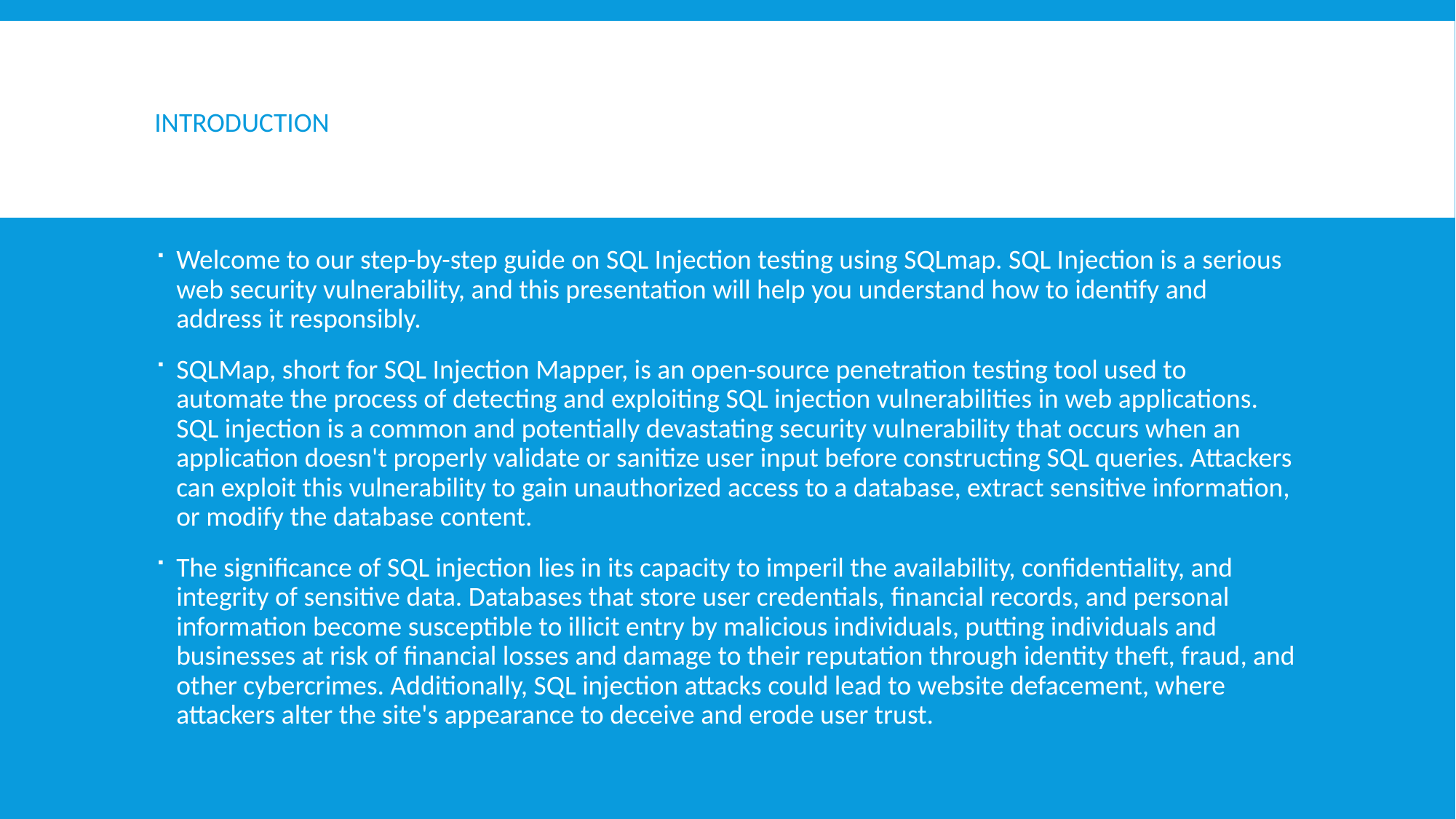

# Introduction
Welcome to our step-by-step guide on SQL Injection testing using SQLmap. SQL Injection is a serious web security vulnerability, and this presentation will help you understand how to identify and address it responsibly.
SQLMap, short for SQL Injection Mapper, is an open-source penetration testing tool used to automate the process of detecting and exploiting SQL injection vulnerabilities in web applications. SQL injection is a common and potentially devastating security vulnerability that occurs when an application doesn't properly validate or sanitize user input before constructing SQL queries. Attackers can exploit this vulnerability to gain unauthorized access to a database, extract sensitive information, or modify the database content.
The significance of SQL injection lies in its capacity to imperil the availability, confidentiality, and integrity of sensitive data. Databases that store user credentials, financial records, and personal information become susceptible to illicit entry by malicious individuals, putting individuals and businesses at risk of financial losses and damage to their reputation through identity theft, fraud, and other cybercrimes. Additionally, SQL injection attacks could lead to website defacement, where attackers alter the site's appearance to deceive and erode user trust.